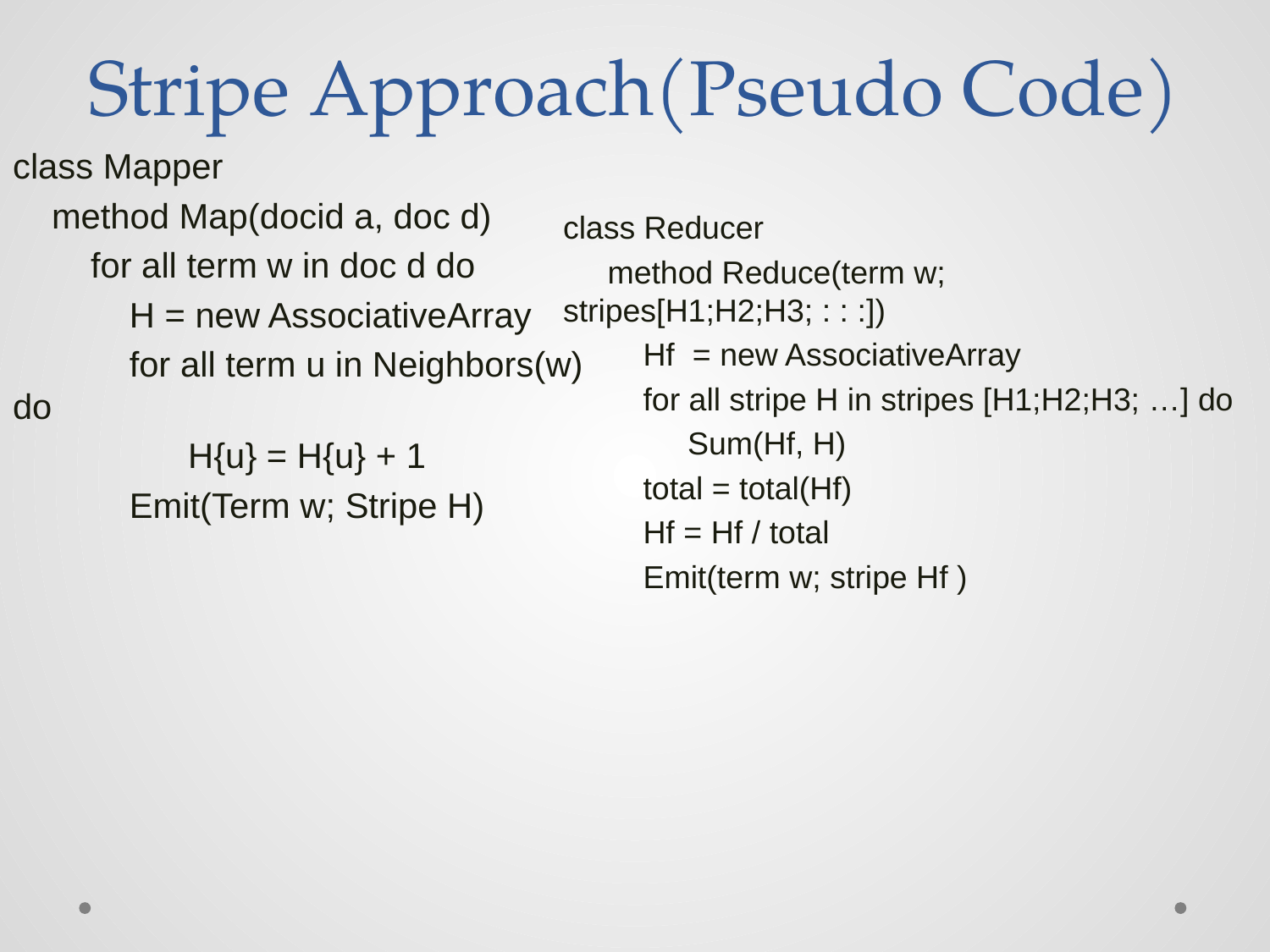

# Stripe Approach(Pseudo Code)
class Mapper
    method Map(docid a, doc d)
        for all term w in doc d do
            H = new AssociativeArray
            for all term u in Neighbors(w) do
                  H{u} = H{u} + 1
            Emit(Term w; Stripe H)

class Reducer
     method Reduce(term w; stripes[H1;H2;H3; : : :])
         Hf  = new AssociativeArray
         for all stripe H in stripes [H1;H2;H3; …] do
              Sum(Hf, H)
         total = total(Hf)
         Hf = Hf / total
         Emit(term w; stripe Hf )